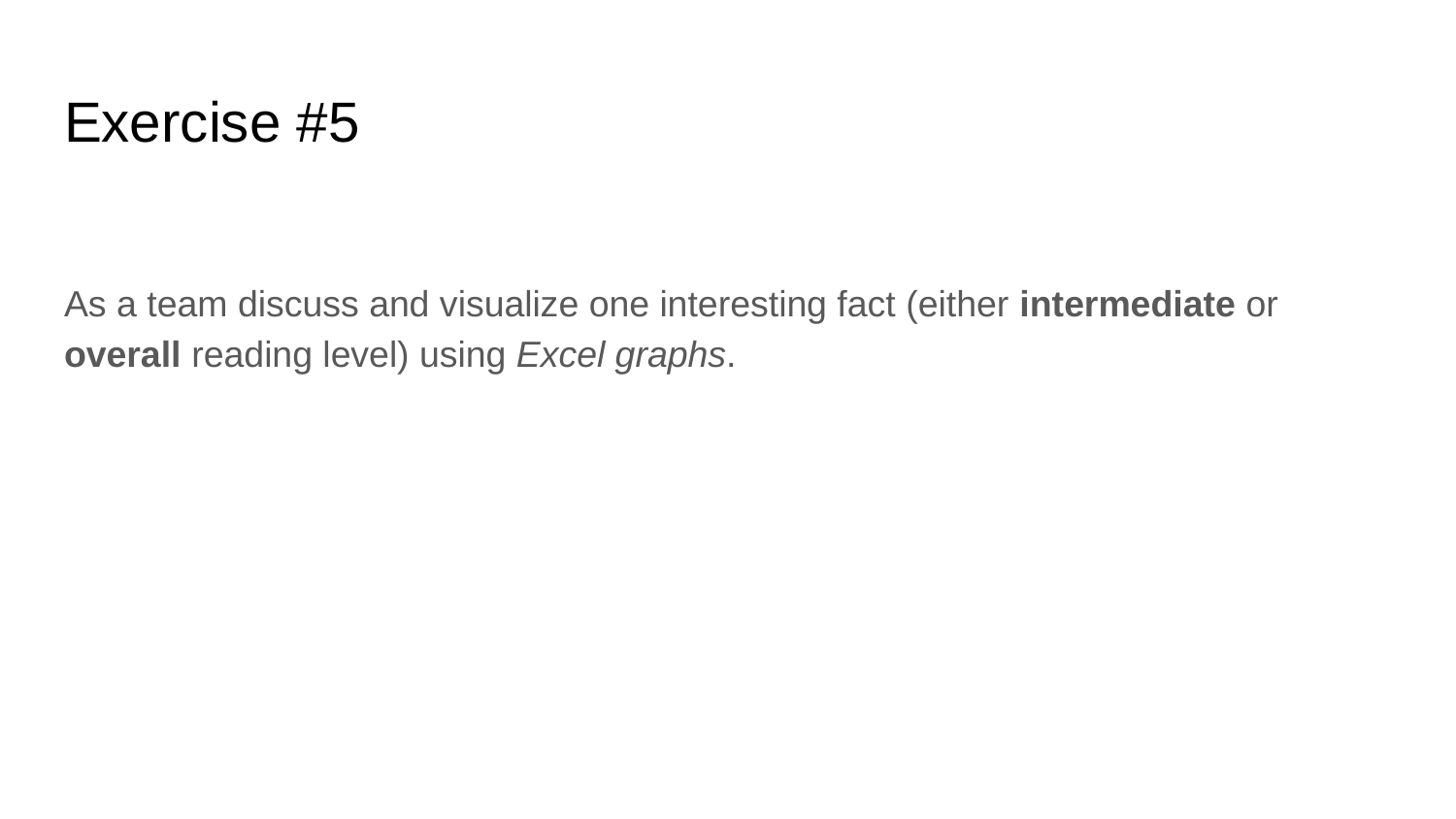

# Exercise #5

As a team discuss and visualize one interesting fact (either intermediate or overall reading level) using Excel graphs.